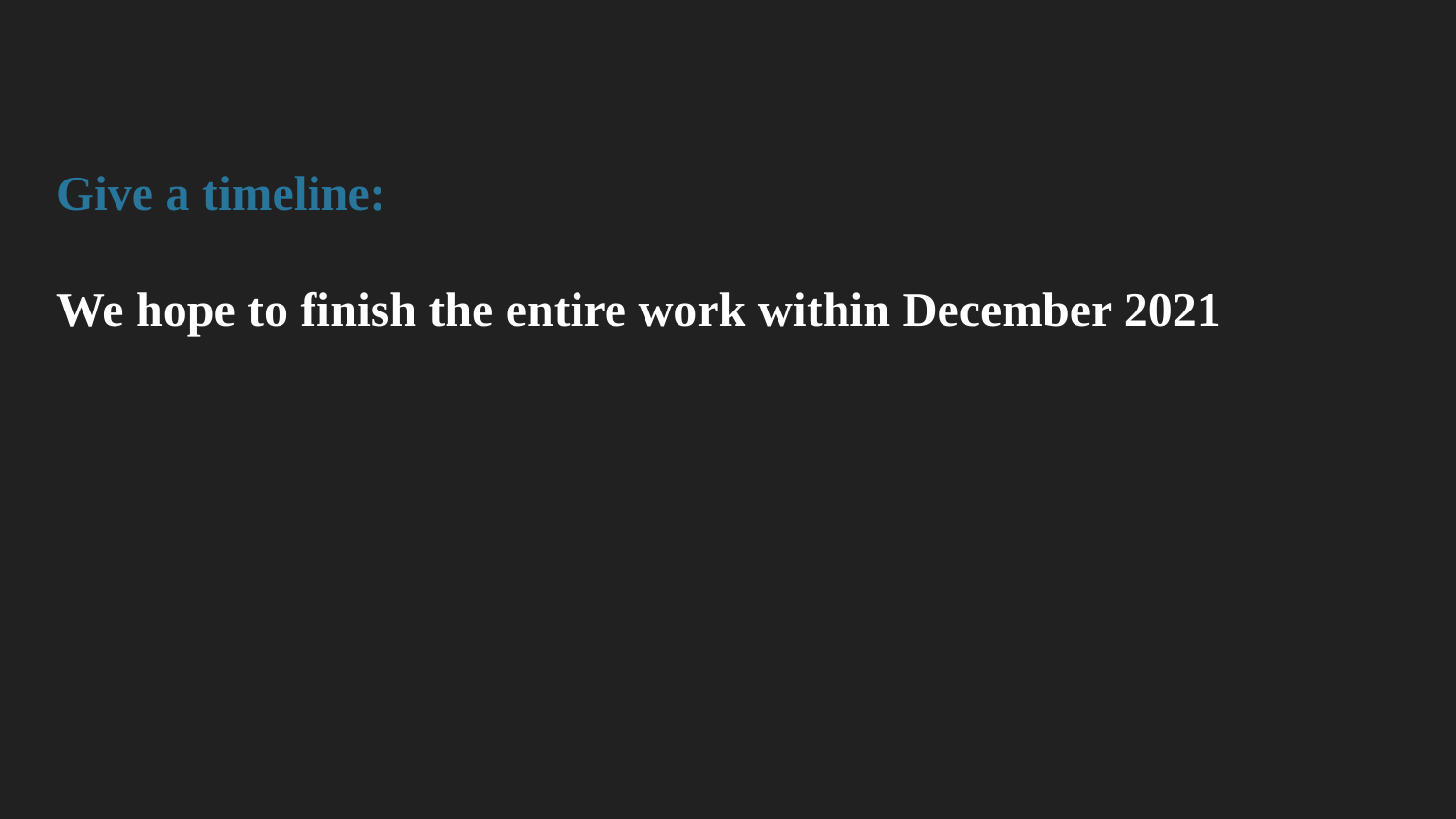

Give a timeline:
We hope to finish the entire work within December 2021